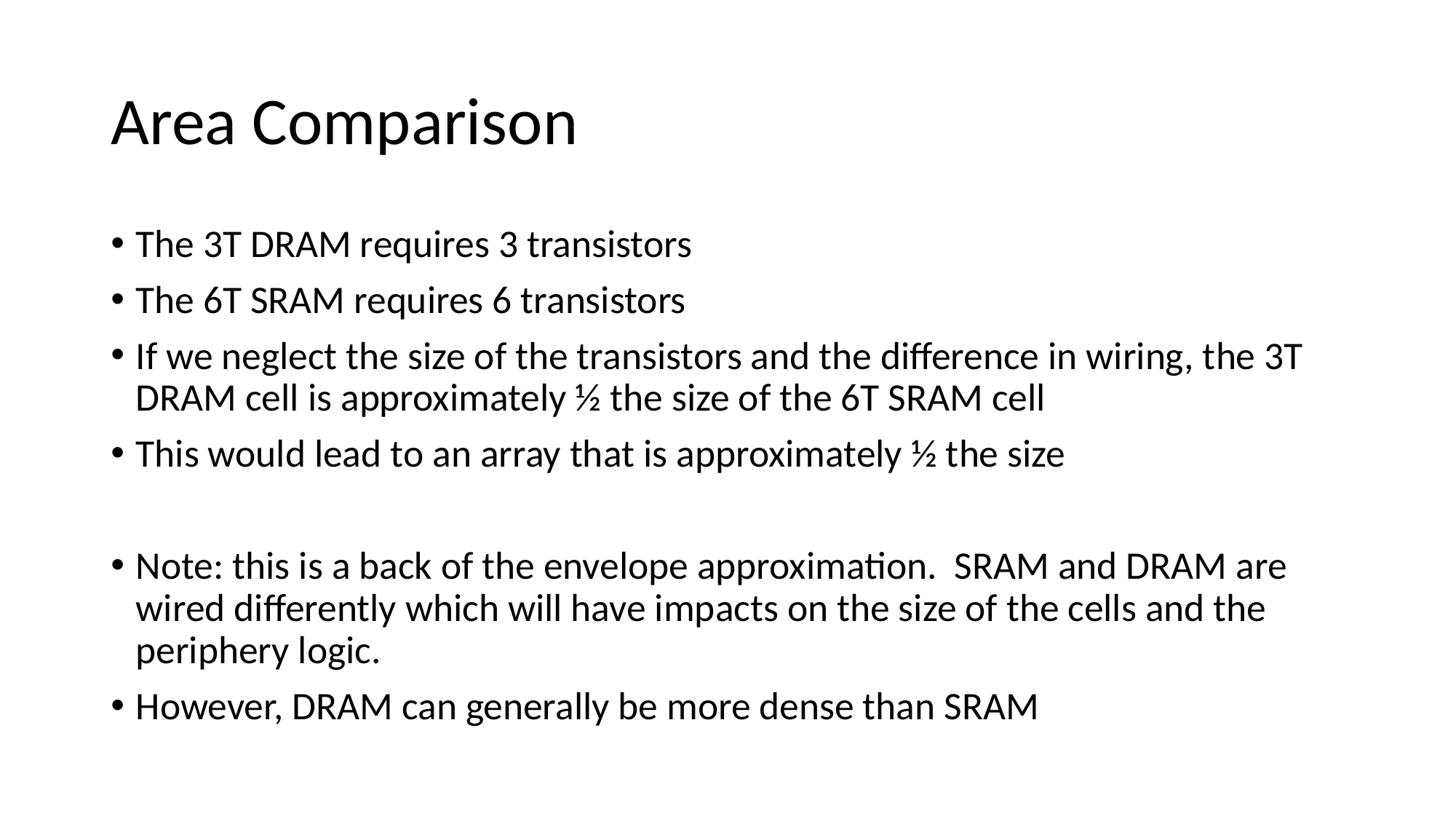

# Area Comparison
The 3T DRAM requires 3 transistors
The 6T SRAM requires 6 transistors
If we neglect the size of the transistors and the difference in wiring, the 3T DRAM cell is approximately ½ the size of the 6T SRAM cell
This would lead to an array that is approximately ½ the size

Note: this is a back of the envelope approximation.  SRAM and DRAM are wired differently which will have impacts on the size of the cells and the periphery logic.
However, DRAM can generally be more dense than SRAM